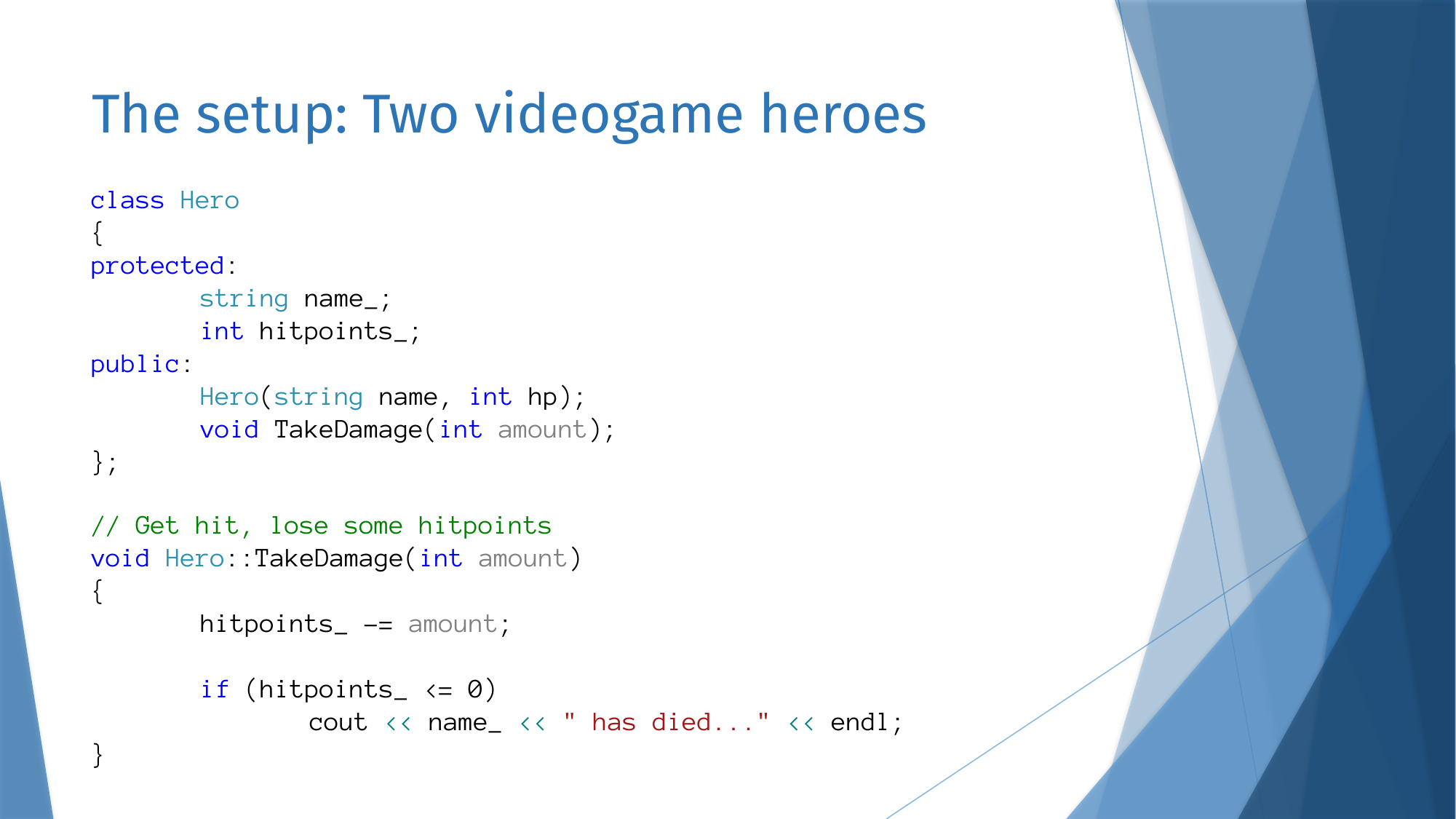

# The setup: Two videogame heroes
class Hero
{
protected:
	string name_;
	int hitpoints_;
public:
	Hero(string name, int hp);
	void TakeDamage(int amount);
};
// Get hit, lose some hitpoints
void Hero::TakeDamage(int amount)
{
	hitpoints_ -= amount;

	if (hitpoints_ <= 0)
		cout << name_ << " has died..." << endl;
}